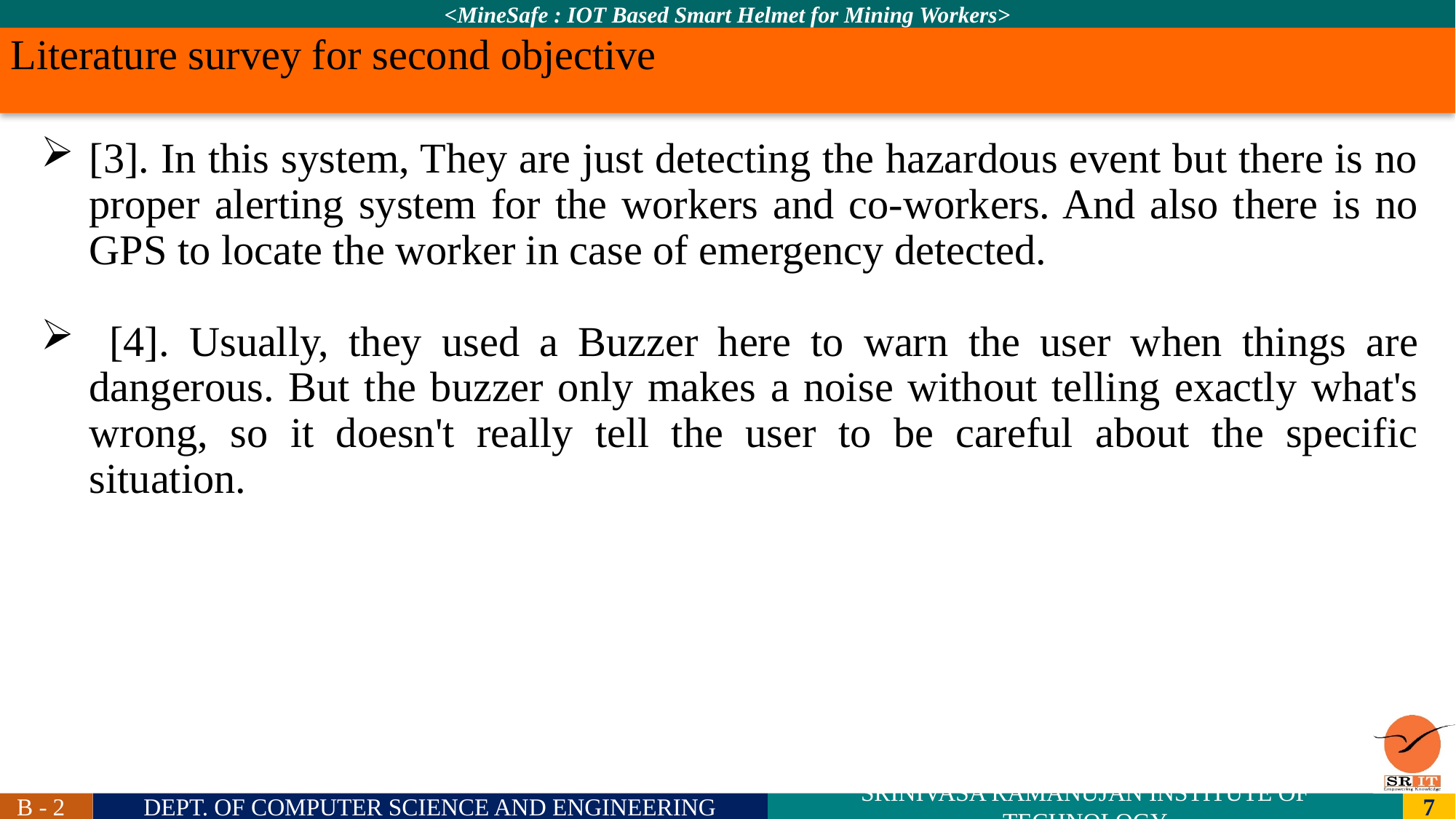

Literature survey for second objective
[3]. In this system, They are just detecting the hazardous event but there is no proper alerting system for the workers and co-workers. And also there is no GPS to locate the worker in case of emergency detected.

 [4]. Usually, they used a Buzzer here to warn the user when things are dangerous. But the buzzer only makes a noise without telling exactly what's wrong, so it doesn't really tell the user to be careful about the specific situation.